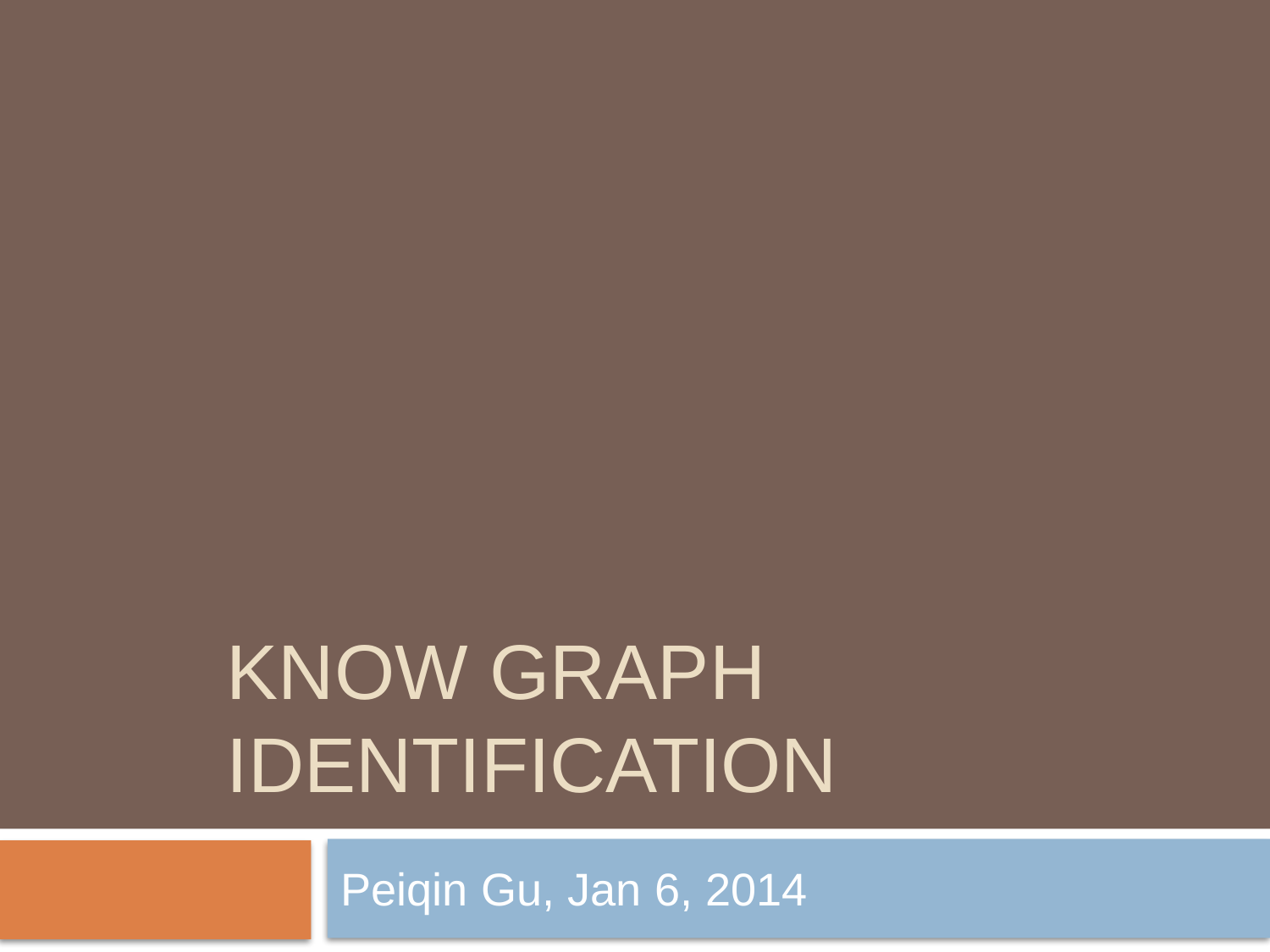

# Know graph identification
Peiqin Gu, Jan 6, 2014